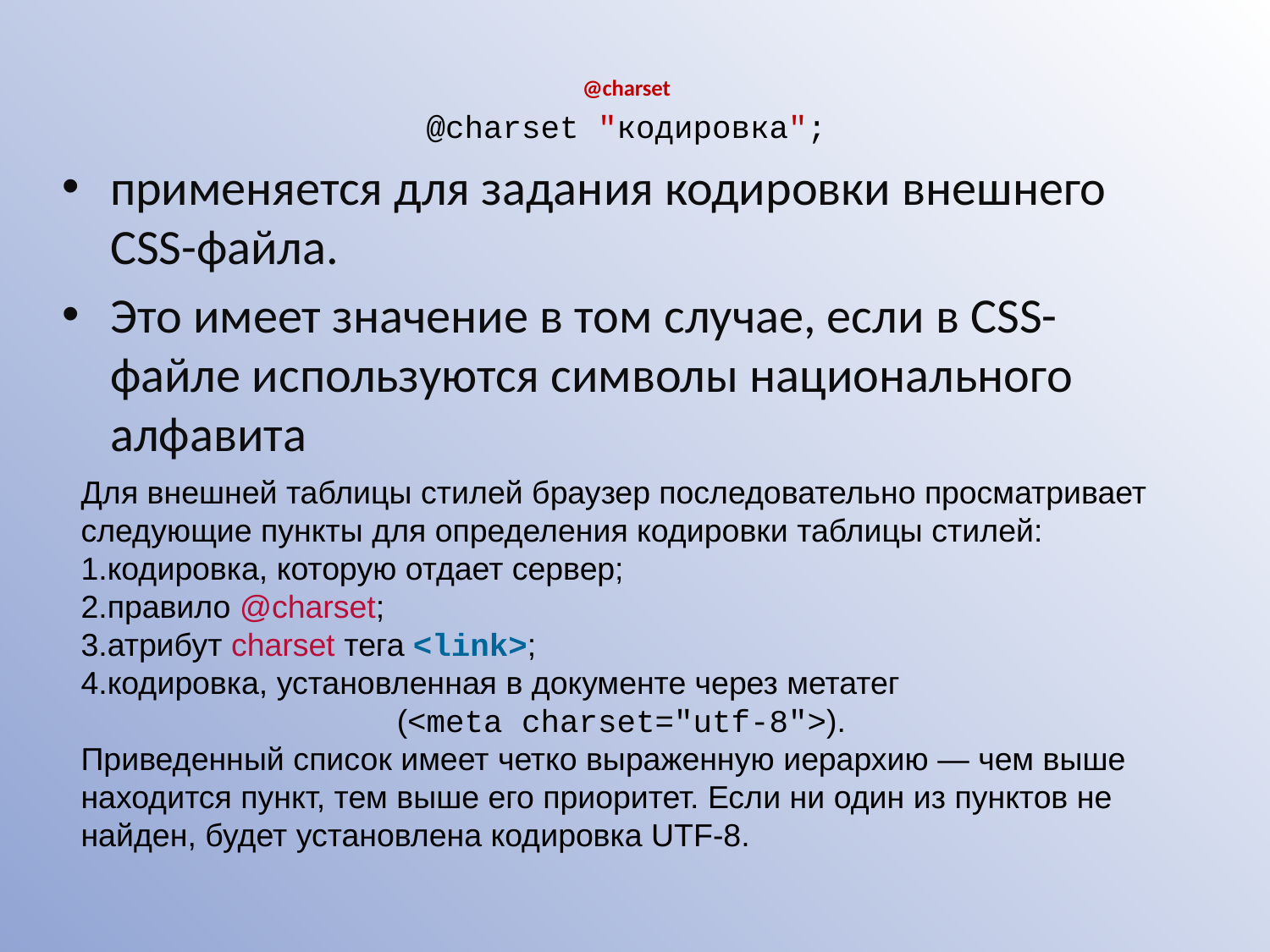

# @charset
@charset "кодировка";
применяется для задания кодировки внешнего CSS-файла.
Это имеет значение в том случае, если в CSS-файле используются символы национального алфавита
Для внешней таблицы стилей браузер последовательно просматривает следующие пункты для определения кодировки таблицы стилей:
кодировка, которую отдает сервер;
правило @charset;
атрибут charset тега <link>;
кодировка, установленная в документе через метатег
(<meta charset="utf-8">).
Приведенный список имеет четко выраженную иерархию — чем выше находится пункт, тем выше его приоритет. Если ни один из пунктов не найден, будет установлена кодировка UTF-8.